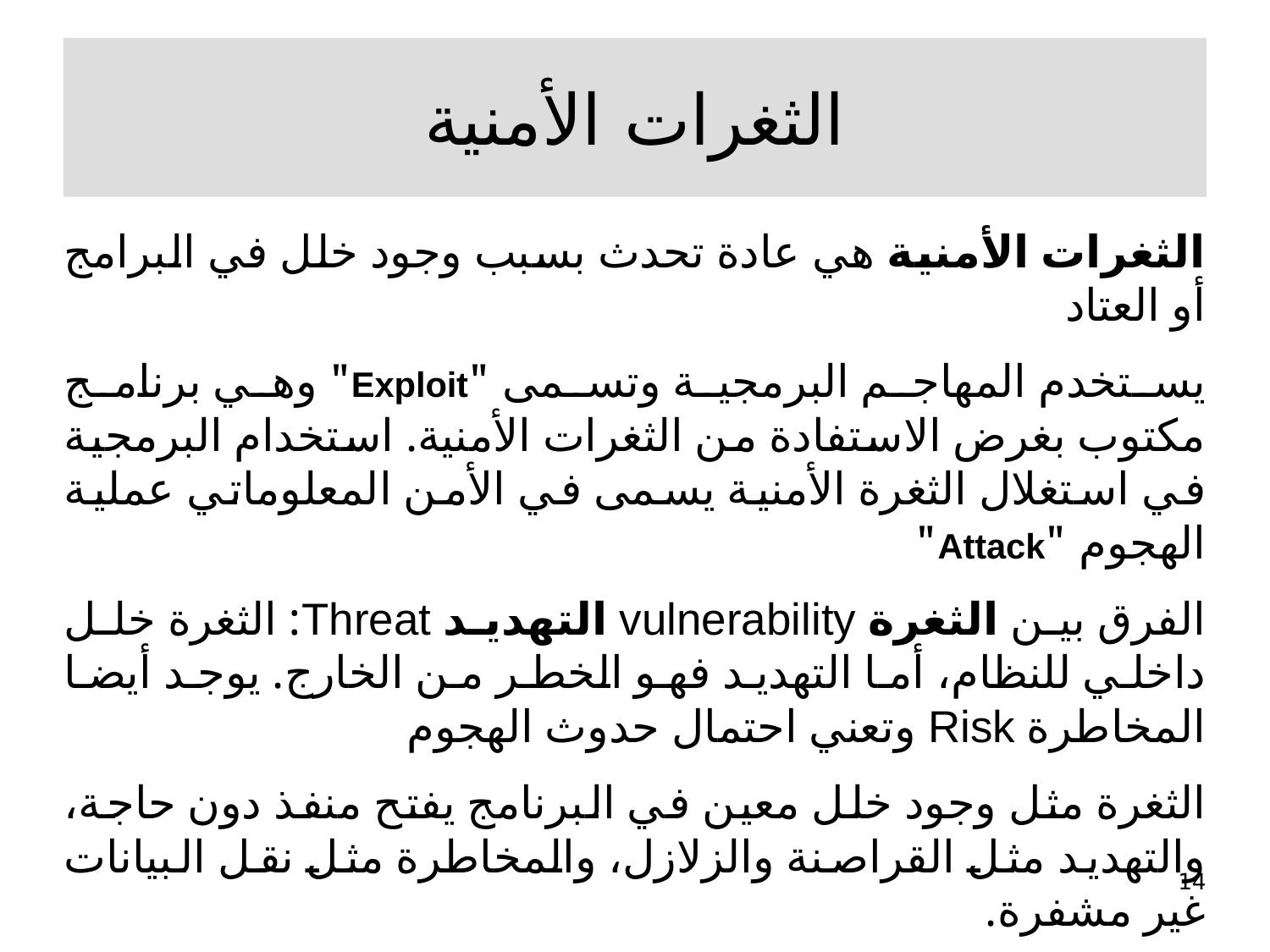

الثغرات الأمنية
الثغرات الأمنية هي عادة تحدث بسبب وجود خلل في البرامج أو العتاد
يستخدم المهاجم البرمجية وتسمى "Exploit" وهي برنامج مكتوب بغرض الاستفادة من الثغرات الأمنية. استخدام البرمجية في استغلال الثغرة الأمنية يسمى في الأمن المعلوماتي عملية الهجوم "Attack"
الفرق بين الثغرة vulnerability التهديد Threat: الثغرة خلل داخلي للنظام، أما التهديد فهو الخطر من الخارج. يوجد أيضا المخاطرة Risk وتعني احتمال حدوث الهجوم
الثغرة مثل وجود خلل معين في البرنامج يفتح منفذ دون حاجة، والتهديد مثل القراصنة والزلازل، والمخاطرة مثل نقل البيانات غير مشفرة.
14